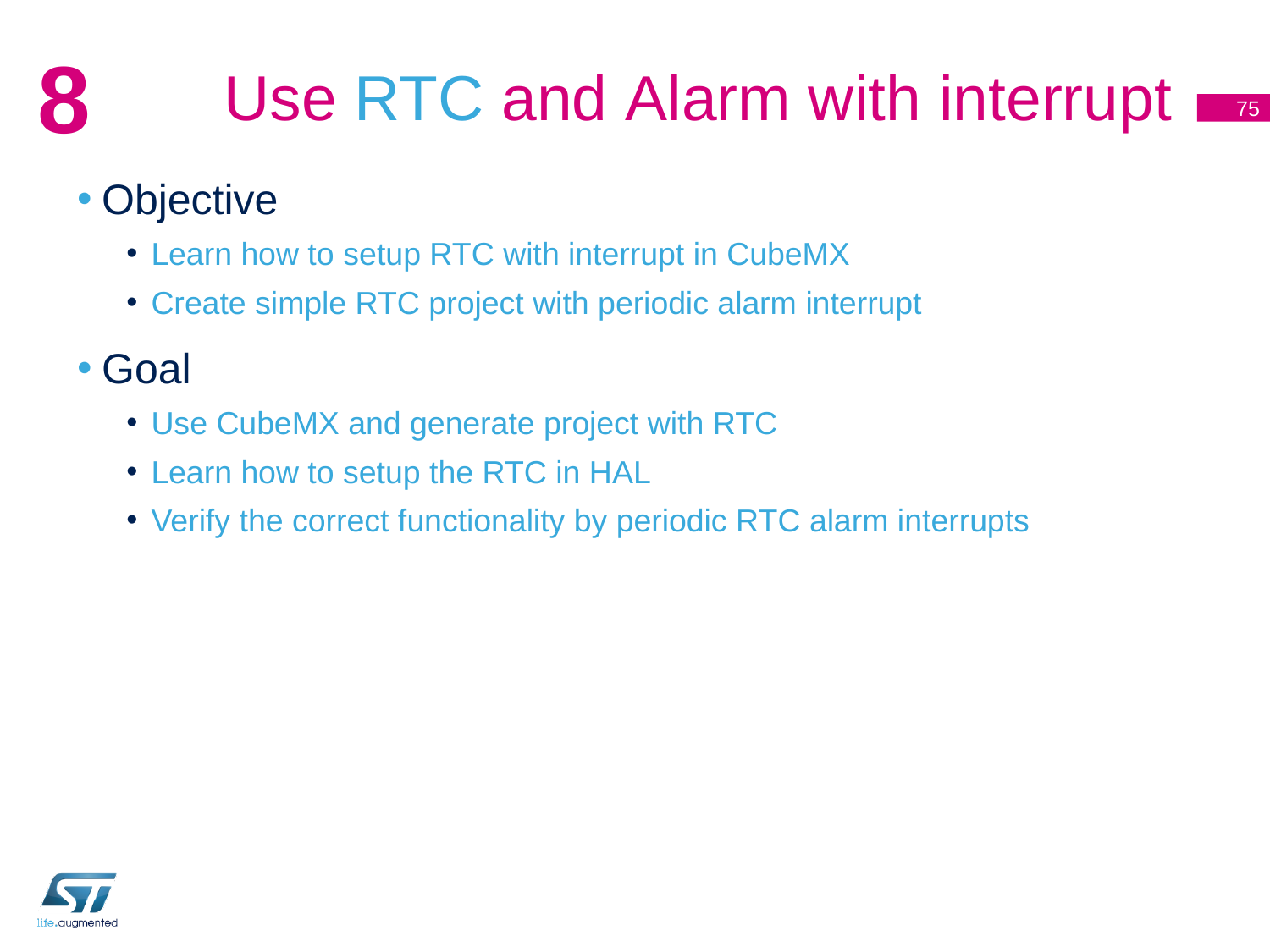

# Use RTC and Alarm with interrupt
8
75
Objective
Learn how to setup RTC with interrupt in CubeMX
Create simple RTC project with periodic alarm interrupt
Goal
Use CubeMX and generate project with RTC
Learn how to setup the RTC in HAL
Verify the correct functionality by periodic RTC alarm interrupts